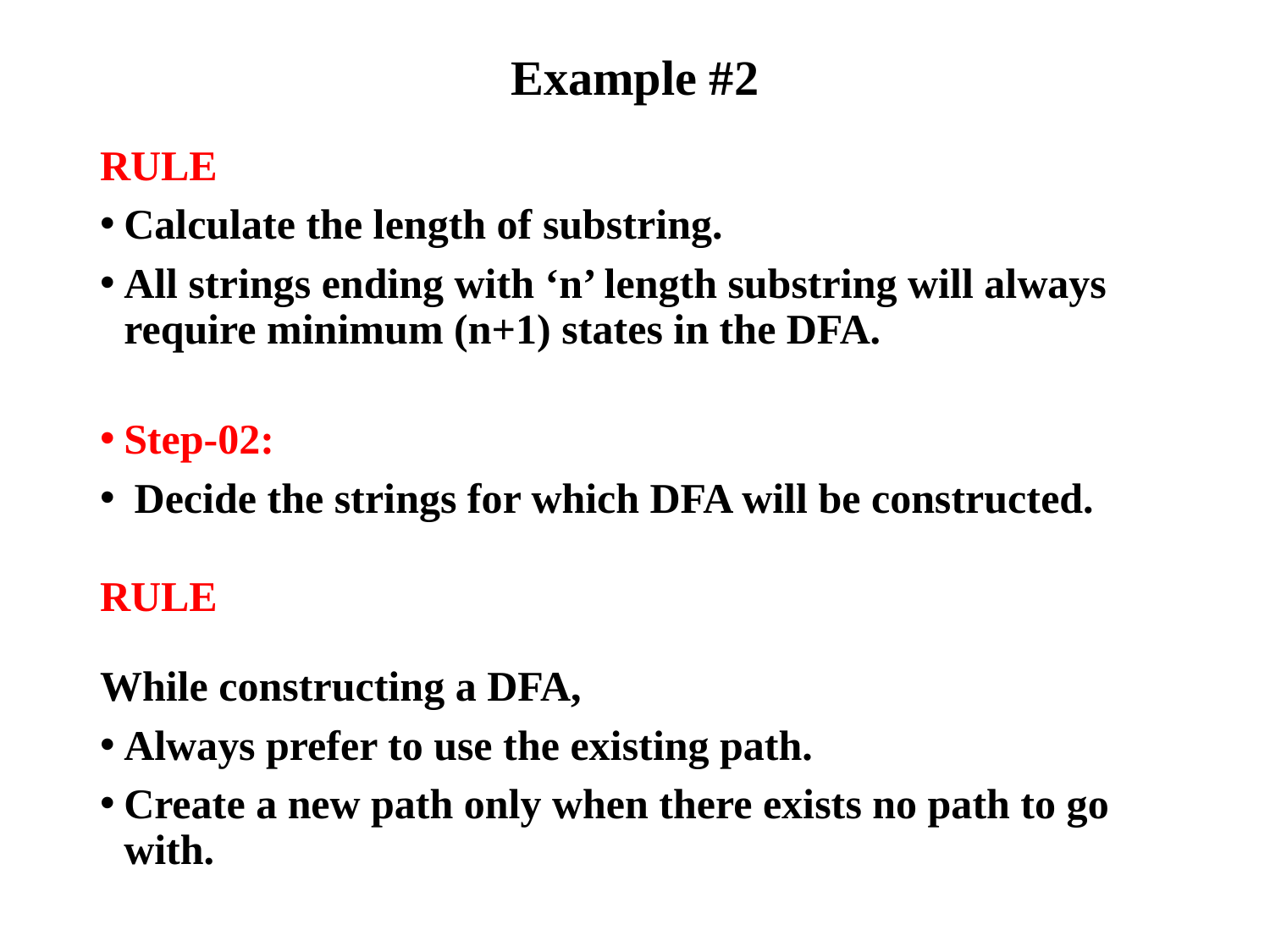

# Example #2
RULE
Calculate the length of substring.
All strings ending with ‘n’ length substring will always require minimum (n+1) states in the DFA.

Step-02:
 Decide the strings for which DFA will be constructed.

RULE

While constructing a DFA,
Always prefer to use the existing path.
Create a new path only when there exists no path to go with.